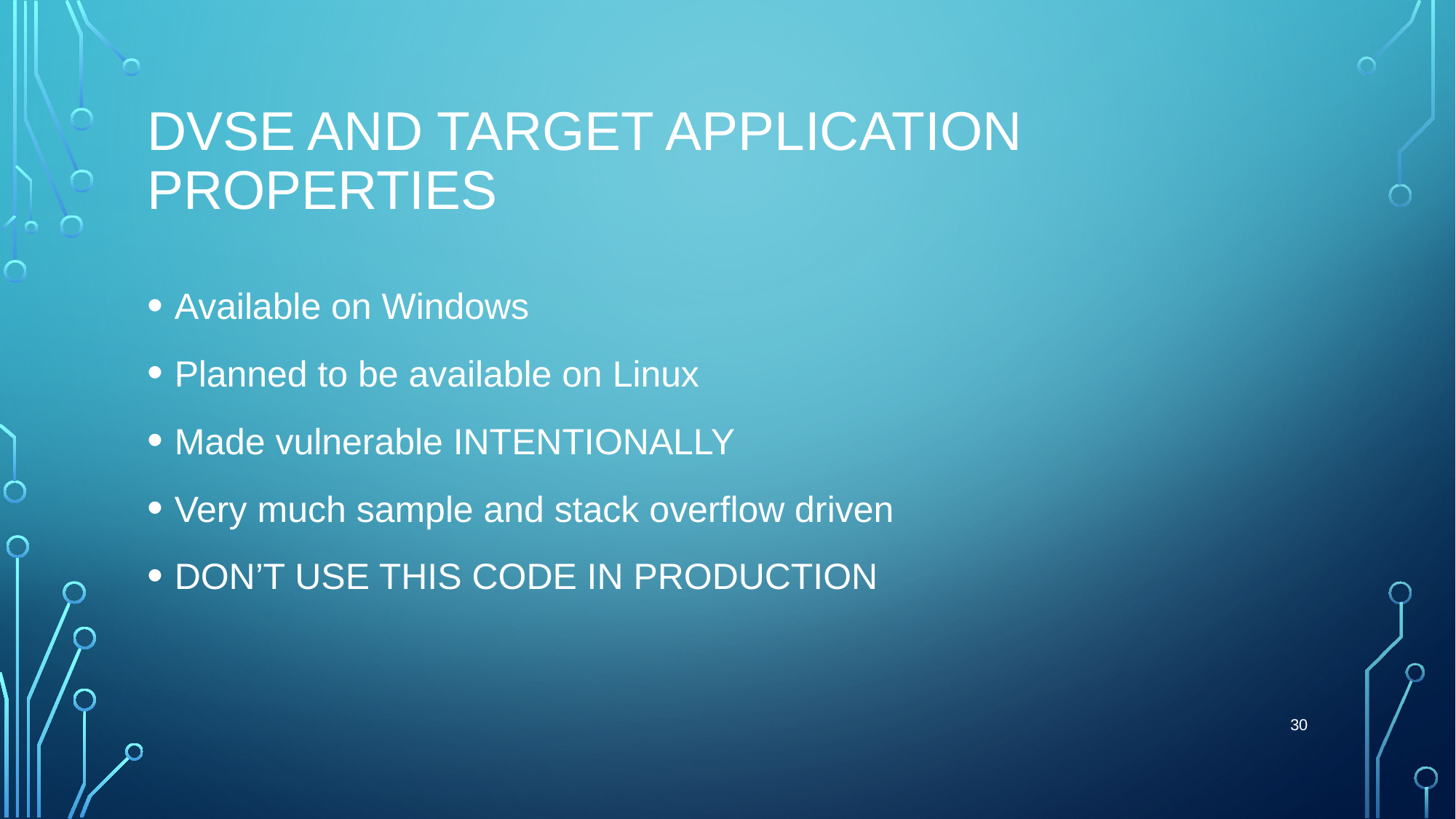

# DVSE and Target application properties
Available on Windows
Planned to be available on Linux
Made vulnerable INTENTIONALLY
Very much sample and stack overflow driven
DON’T USE THIS CODE IN PRODUCTION
30